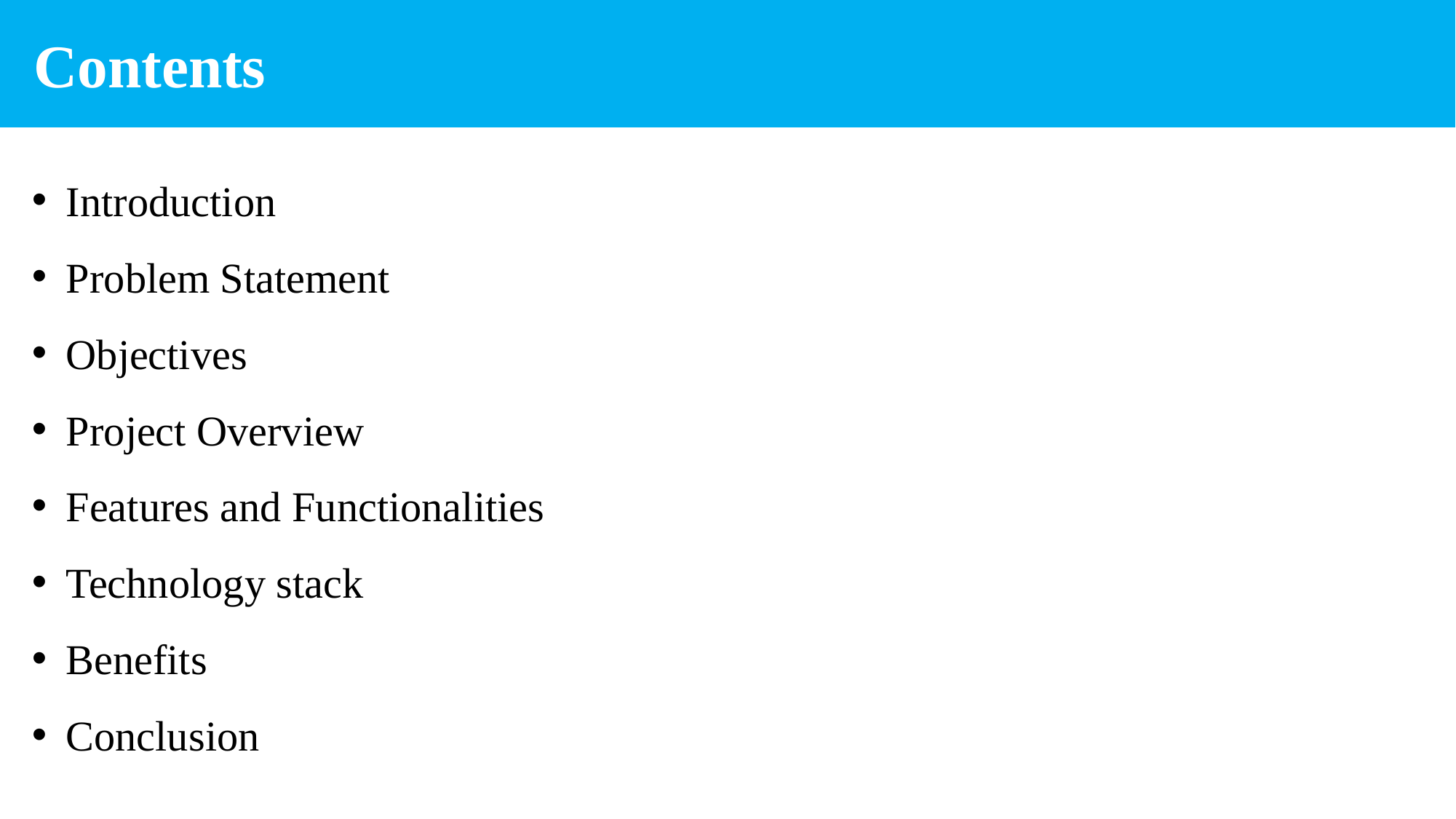

Contents
Introduction
Problem Statement
Objectives
Project Overview
Features and Functionalities
Technology stack
Benefits
Conclusion